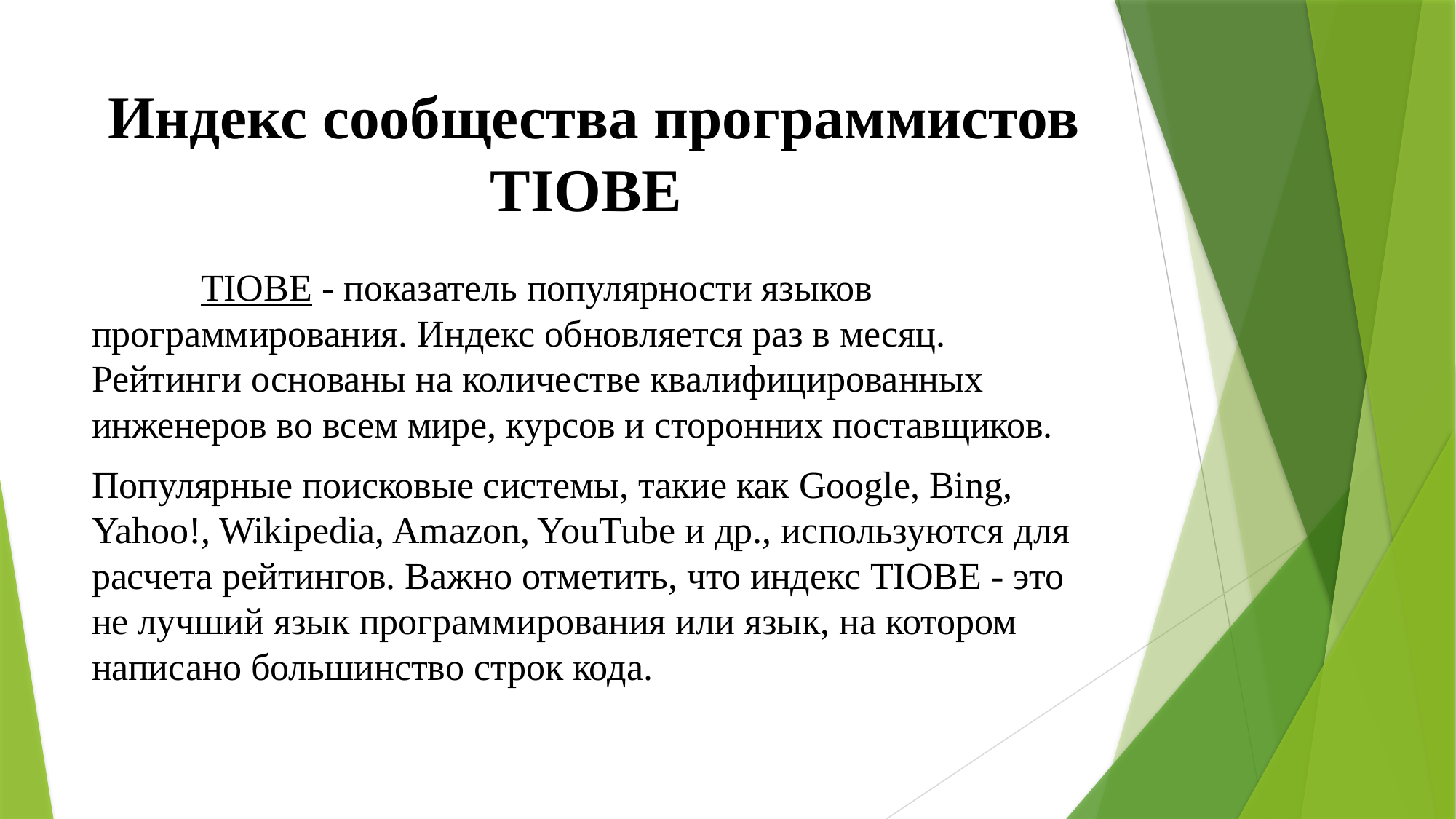

# Индекс сообщества программистов TIOBE
	TIOBE - показатель популярности языков программирования. Индекс обновляется раз в месяц. Рейтинги основаны на количестве квалифицированных инженеров во всем мире, курсов и сторонних поставщиков.
Популярные поисковые системы, такие как Google, Bing, Yahoo!, Wikipedia, Amazon, YouTube и др., используются для расчета рейтингов. Важно отметить, что индекс TIOBE - это не лучший язык программирования или язык, на котором написано большинство строк кода.